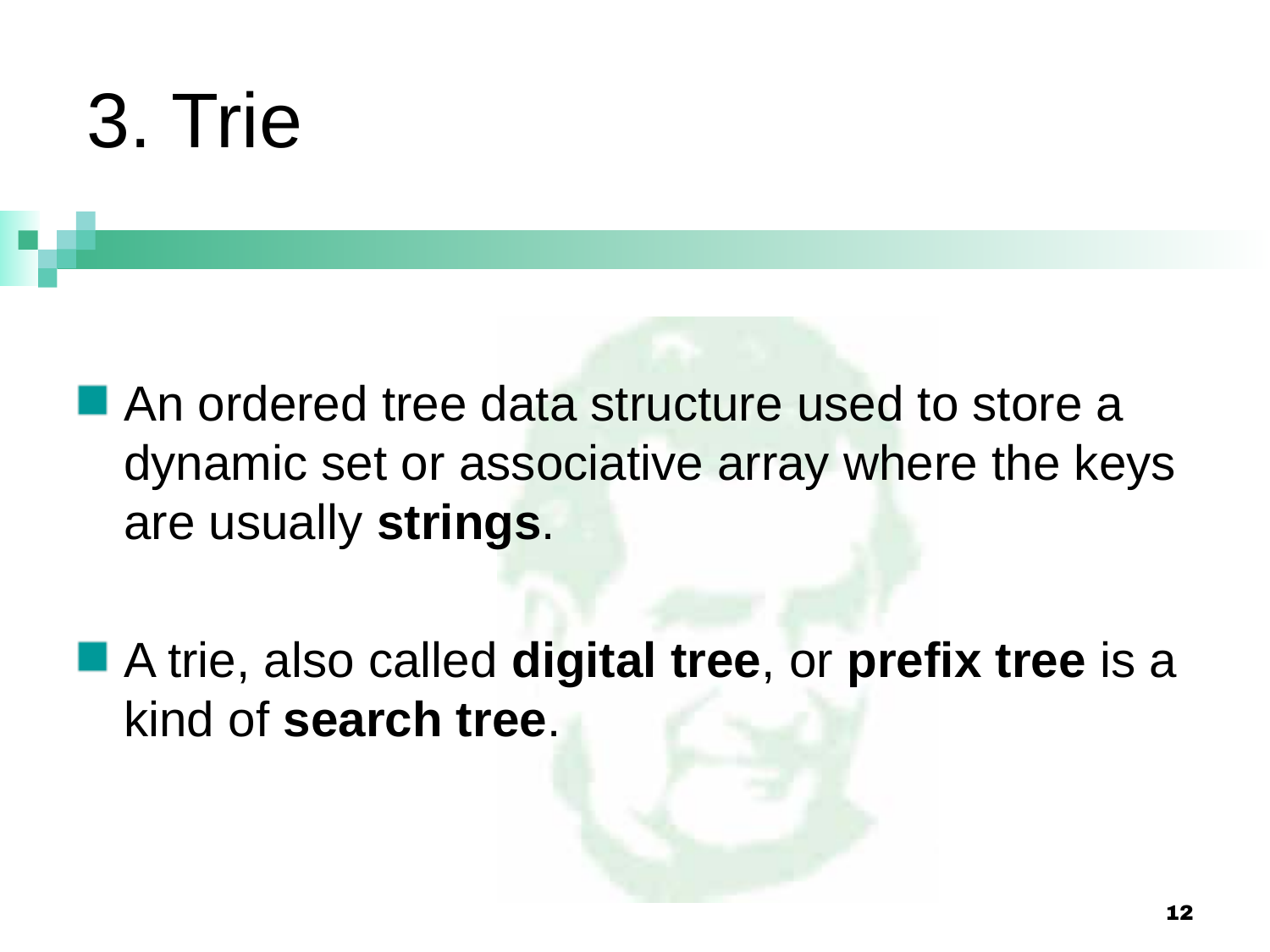

# 3. Trie

An ordered tree data structure used to store a dynamic set or associative array where the keys are usually strings.

A trie, also called digital tree, or prefix tree is a kind of search tree.

12